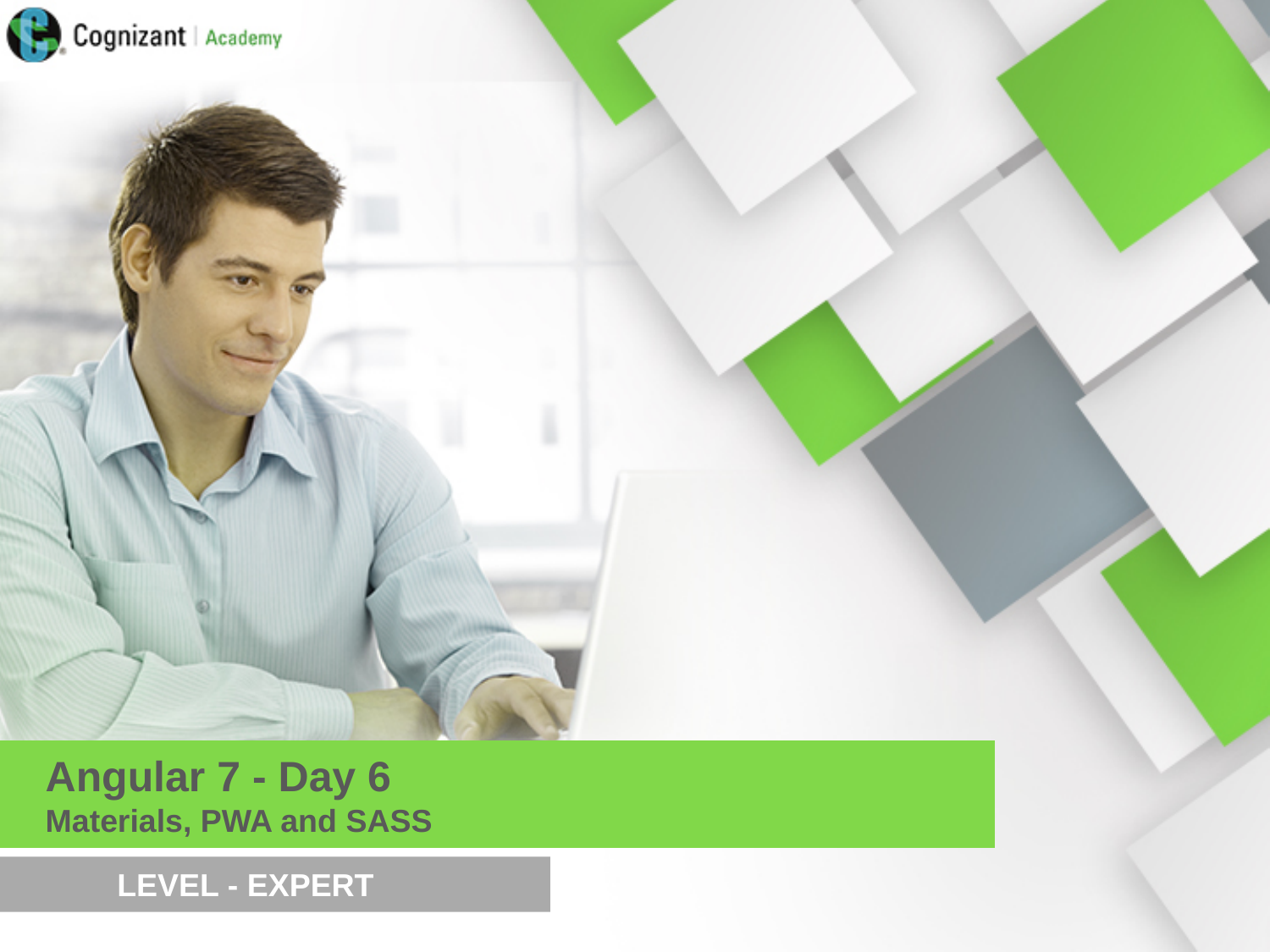

Angular 7 - Day 6
Materials, PWA and SASS